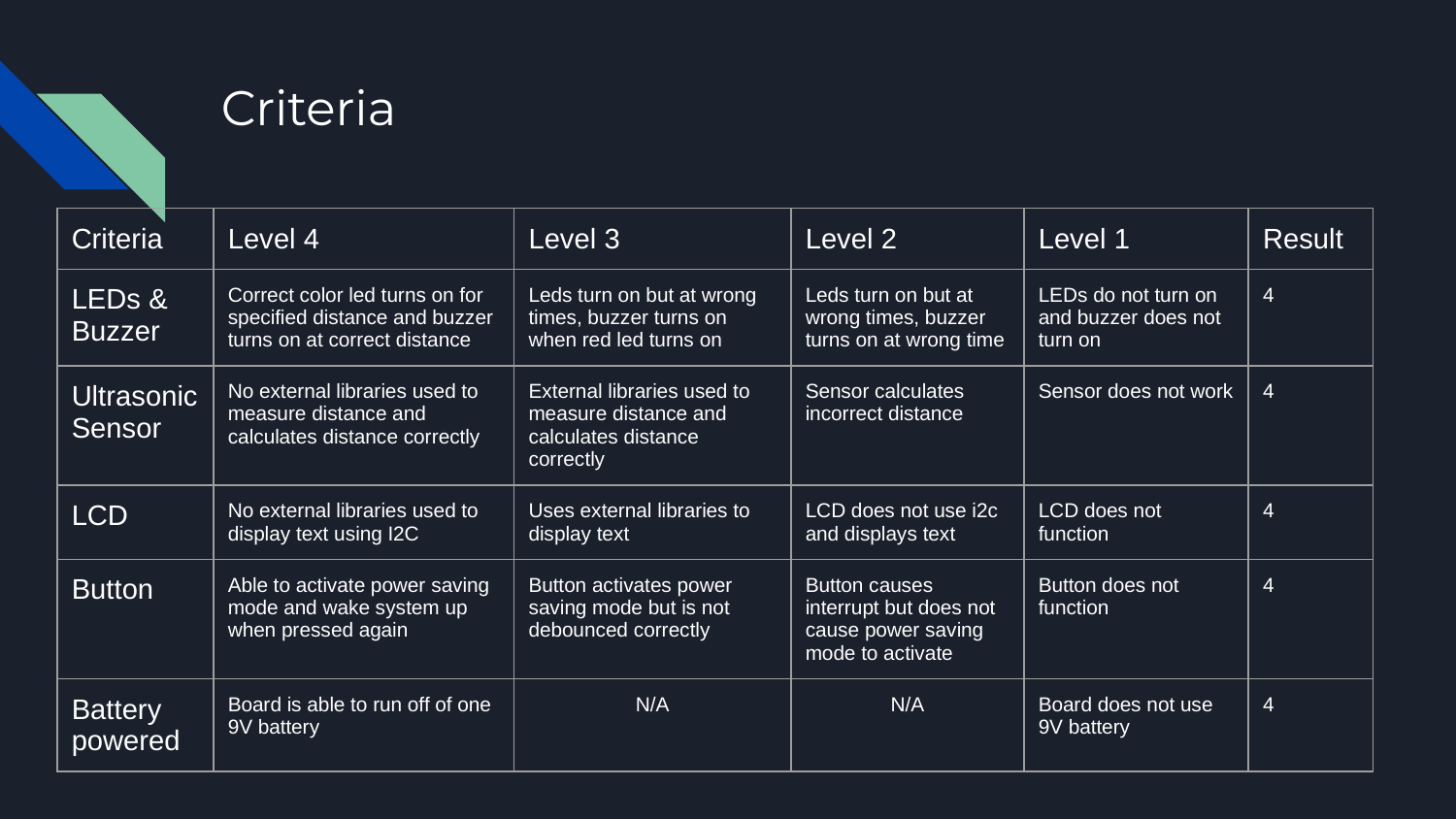

# Criteria

| Criteria | Level 4 | Level 3 | Level 2 | Level 1 | Result |
| --- | --- | --- | --- | --- | --- |
| LEDs & Buzzer | Correct color led turns on for specified distance and buzzer turns on at correct distance | Leds turn on but at wrong times, buzzer turns on when red led turns on | Leds turn on but at wrong times, buzzer turns on at wrong time | LEDs do not turn on and buzzer does not turn on | 4 |
| Ultrasonic Sensor | No external libraries used to measure distance and calculates distance correctly | External libraries used to measure distance and calculates distance correctly | Sensor calculates incorrect distance | Sensor does not work | 4 |
| LCD | No external libraries used to display text using I2C | Uses external libraries to display text | LCD does not use i2c and displays text | LCD does not function | 4 |
| Button | Able to activate power saving mode and wake system up when pressed again | Button activates power saving mode but is not debounced correctly | Button causes interrupt but does not cause power saving mode to activate | Button does not function | 4 |
| Battery powered | Board is able to run off of one 9V battery | N/A | N/A | Board does not use 9V battery | 4 |